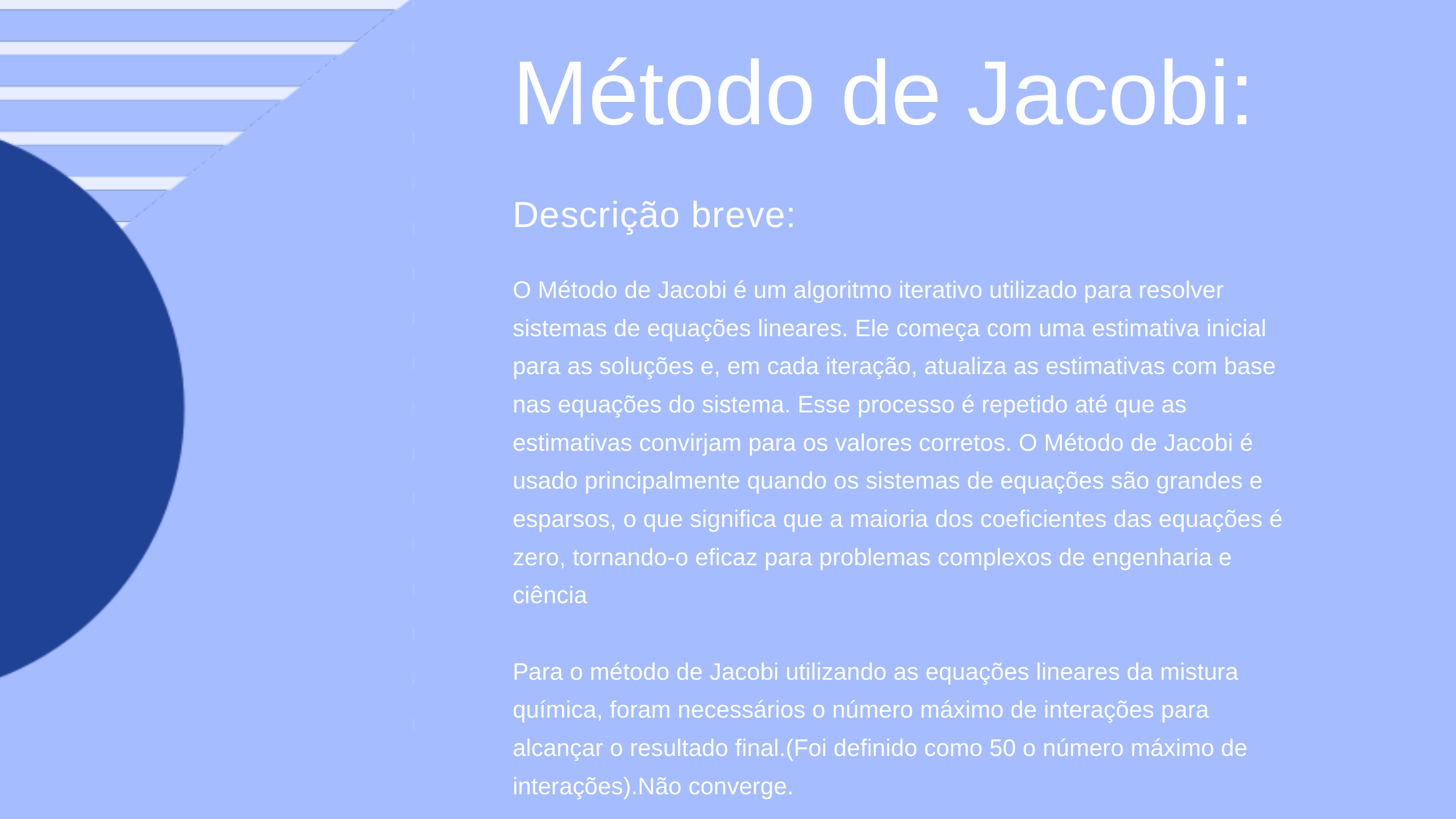

Método de Jacobi:
Descrição breve:
O Método de Jacobi é um algoritmo iterativo utilizado para resolver sistemas de equações lineares. Ele começa com uma estimativa inicial para as soluções e, em cada iteração, atualiza as estimativas com base nas equações do sistema. Esse processo é repetido até que as estimativas convirjam para os valores corretos. O Método de Jacobi é usado principalmente quando os sistemas de equações são grandes e esparsos, o que significa que a maioria dos coeficientes das equações é zero, tornando-o eficaz para problemas complexos de engenharia e ciência

Para o método de Jacobi utilizando as equações lineares da mistura química, foram necessários o número máximo de interações para alcançar o resultado final.(Foi definido como 50 o número máximo de interações).Não converge.